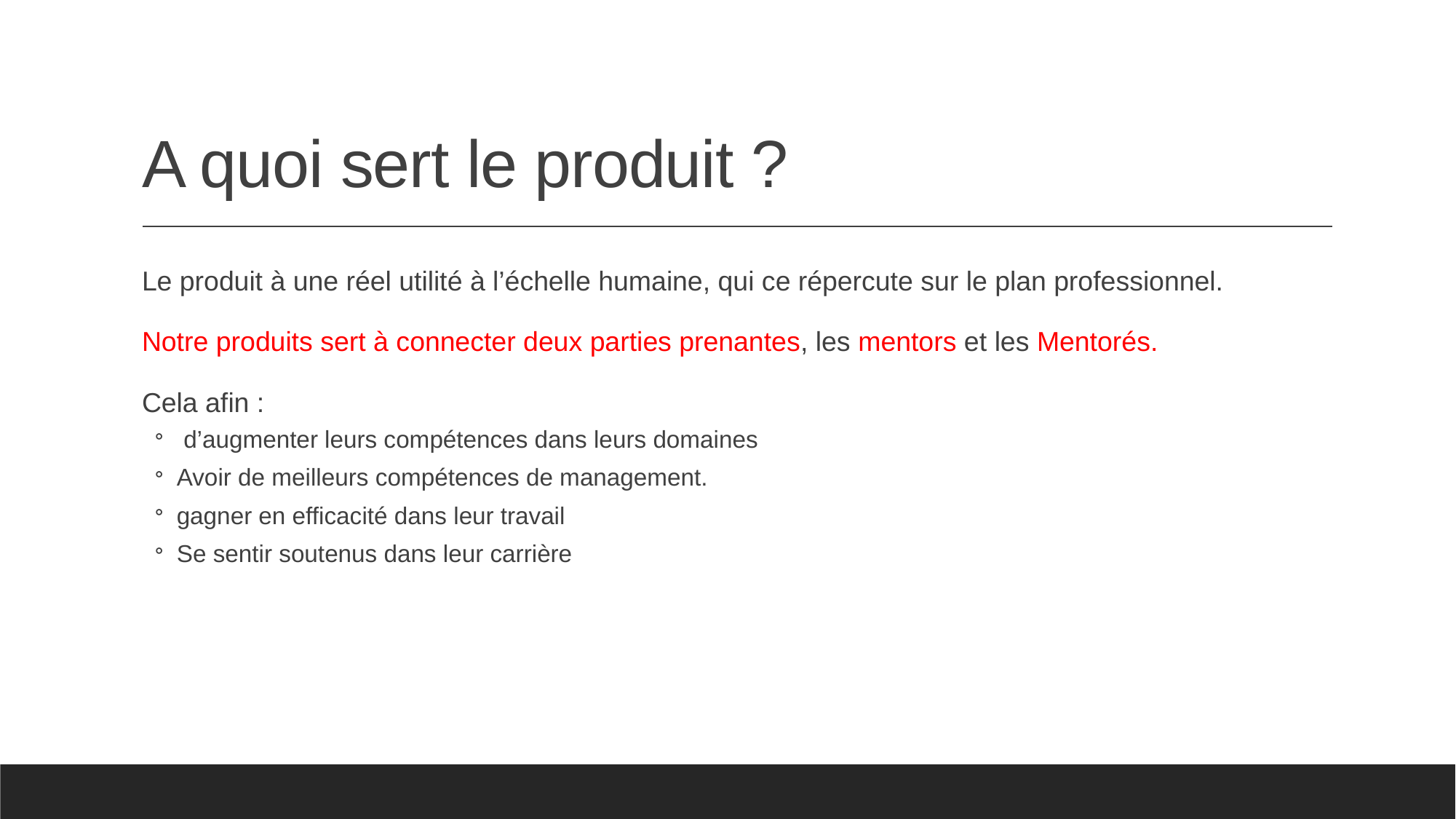

# A quoi sert le produit ?
Le produit à une réel utilité à l’échelle humaine, qui ce répercute sur le plan professionnel.
Notre produits sert à connecter deux parties prenantes, les mentors et les Mentorés.
Cela afin :
 d’augmenter leurs compétences dans leurs domaines
Avoir de meilleurs compétences de management.
gagner en efficacité dans leur travail
Se sentir soutenus dans leur carrière